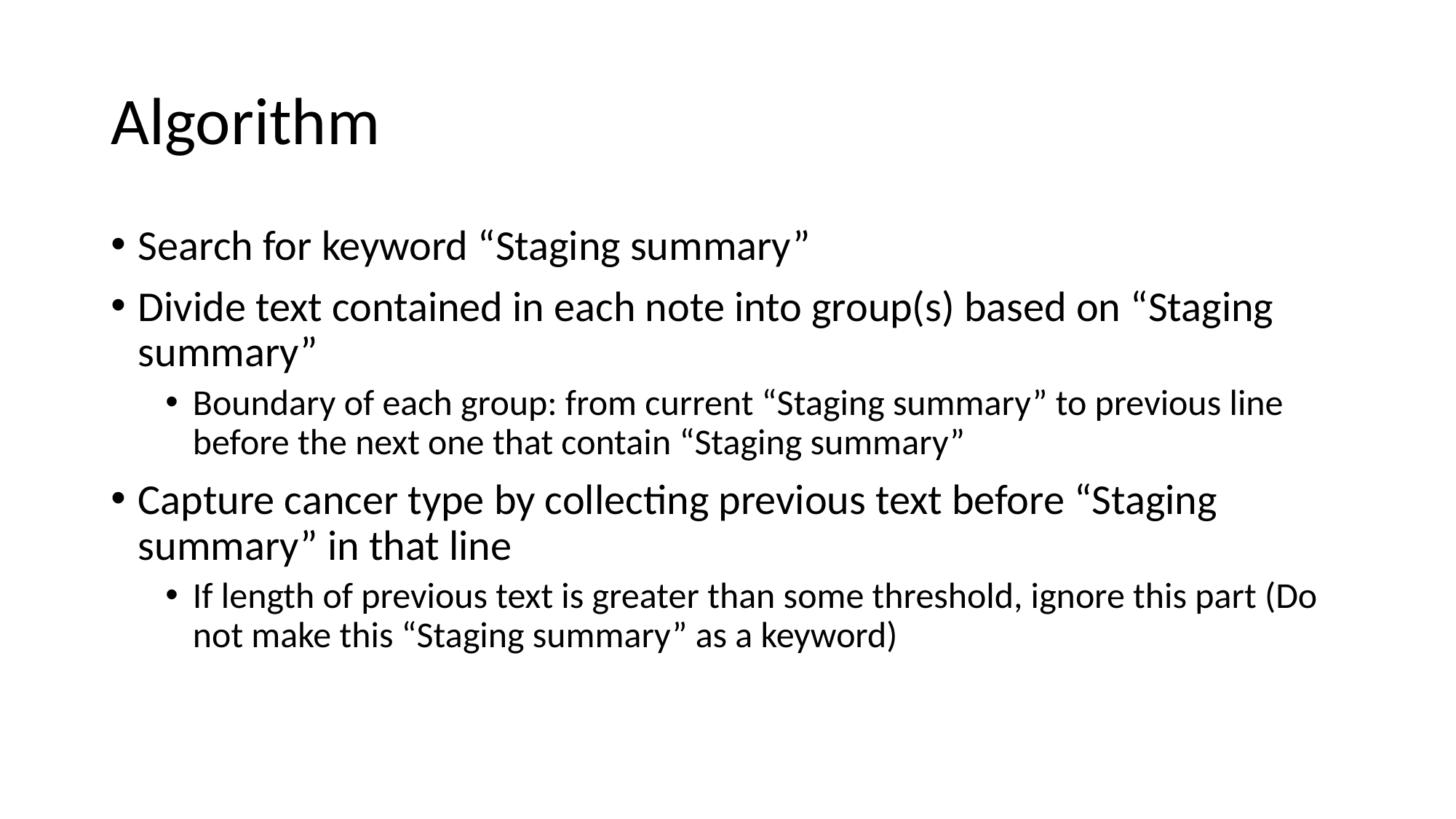

# Algorithm
Search for keyword “Staging summary”
Divide text contained in each note into group(s) based on “Staging summary”
Boundary of each group: from current “Staging summary” to previous line before the next one that contain “Staging summary”
Capture cancer type by collecting previous text before “Staging summary” in that line
If length of previous text is greater than some threshold, ignore this part (Do not make this “Staging summary” as a keyword)